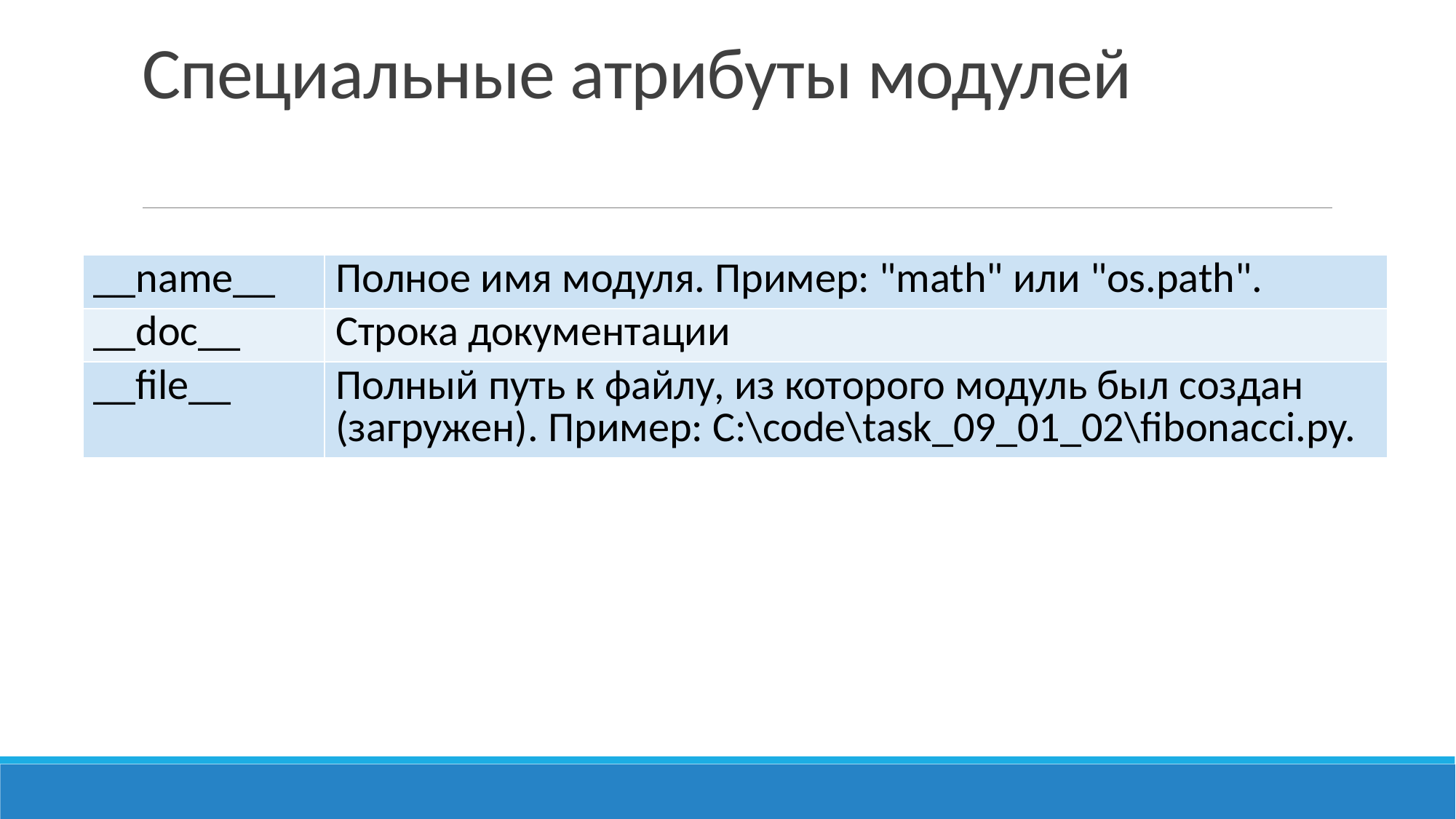

Специальные атрибуты модулей
| \_\_name\_\_ | Полное имя модуля. Пример: "math" или "os.path". |
| --- | --- |
| \_\_doc\_\_ | Строка документации |
| \_\_file\_\_ | Полный путь к файлу, из которого модуль был создан (загружен). Пример: C:\code\task\_09\_01\_02\fibonacci.py. |